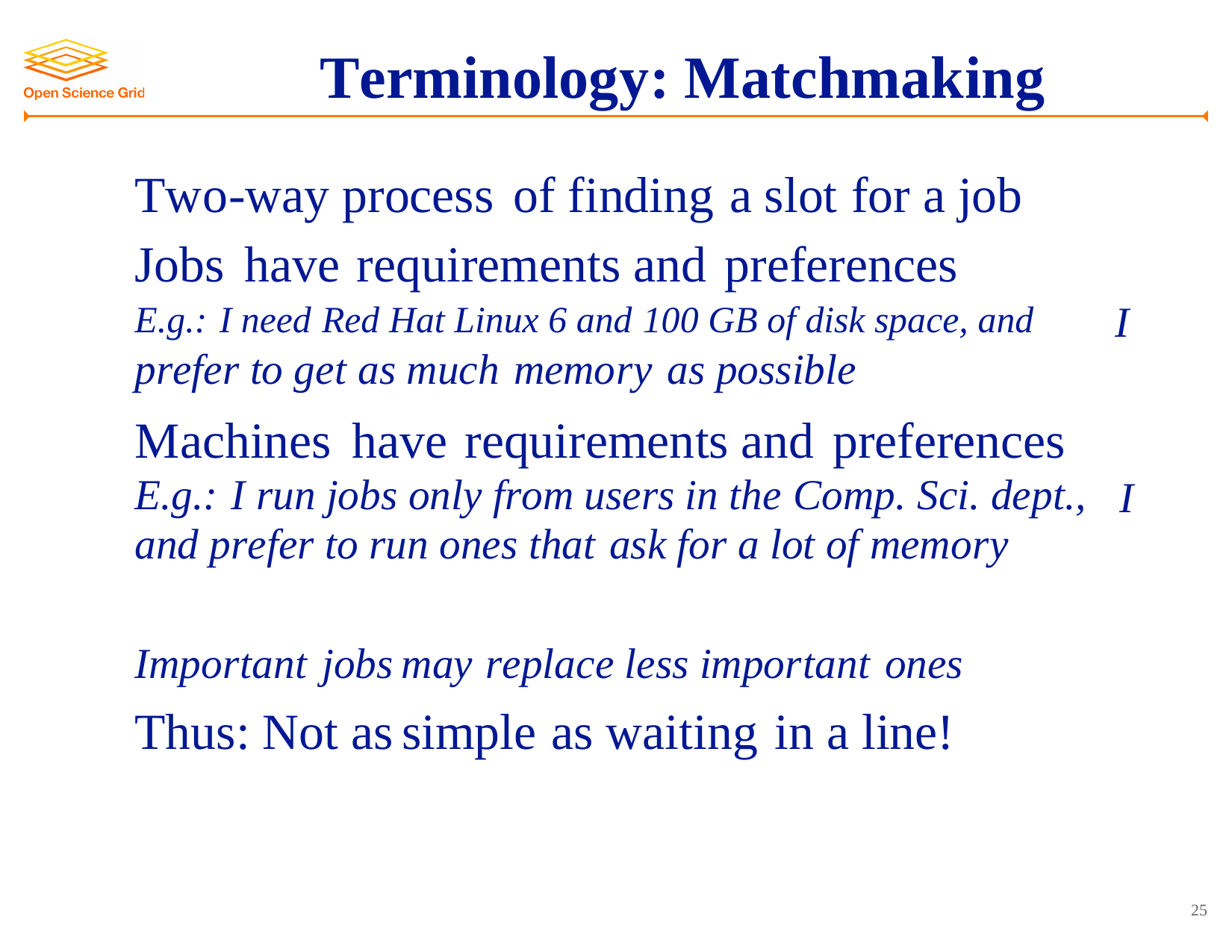

Terminology: Matchmaking

Two-way process of finding a slot for a job
Jobs have requirements and preferences
E.g.: I need Red Hat Linux 6 and 100 GB of disk space, and
prefer to get as much memory as possible
Machines have requirements and preferences E.g.: I run jobs only from users in the Comp. Sci. dept., and prefer to run ones that ask for a lot of memory
I

I
Important jobs
Thus: Not as
may replace less important ones
simple as waiting in a line!

25